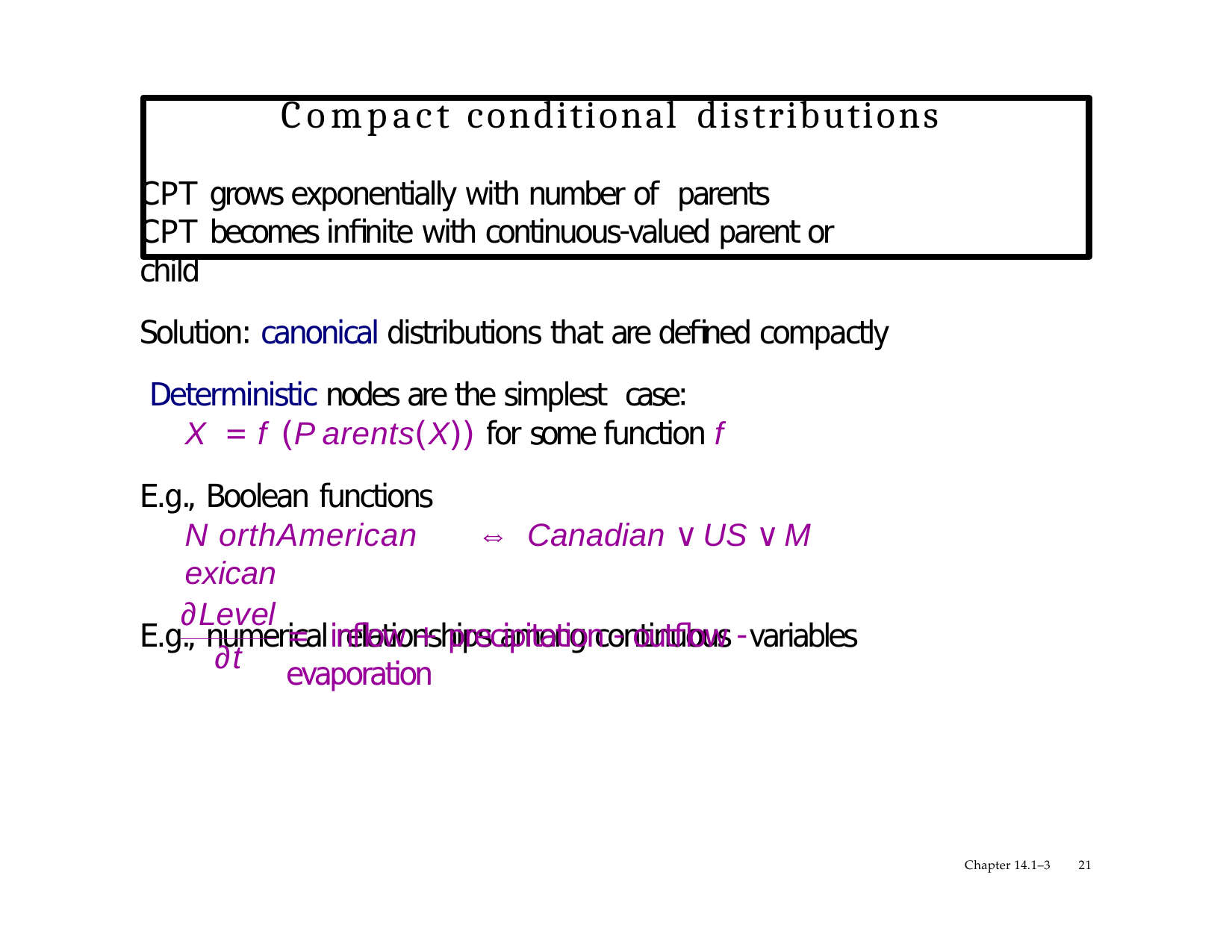

# Compact conditional distributions
CPT grows exponentially with number of  parents
CPT becomes infinite with continuous-valued parent or  child
Solution: canonical distributions that are defined compactly  Deterministic nodes are the simplest  case:
X = f (P arents(X)) for some function f
E.g., Boolean functions
N orthAmerican	⇔	Canadian ∨ US ∨ M exican
E.g., numerical relationships among continuous  variables
∂Level
∂t
=	inflow + precipitation - outflow - evaporation

Chapter 14.1–3
21